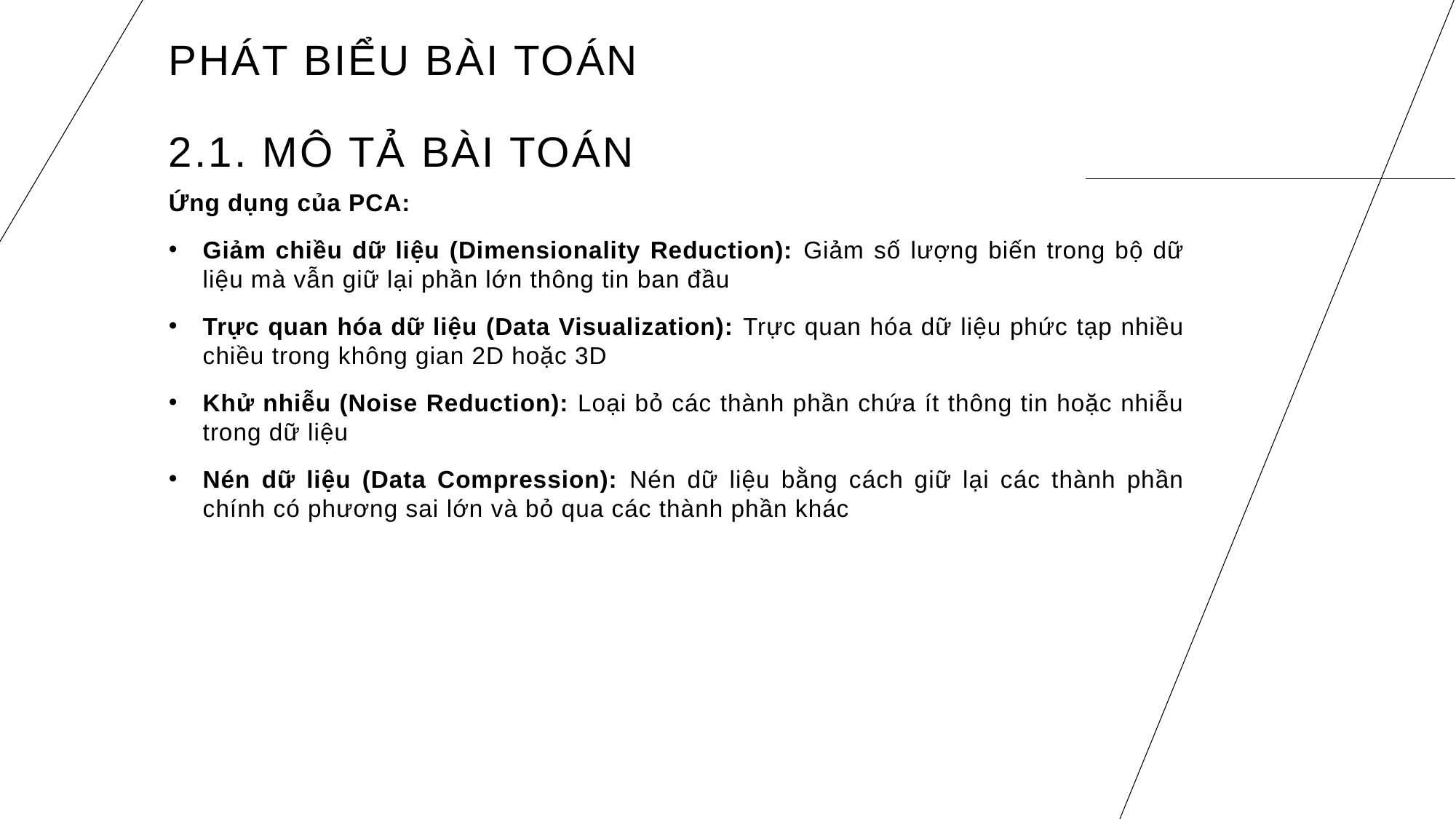

# Phát Biểu bài toán 2.1. Mô tả bài toán
Ứng dụng của PCA:
Giảm chiều dữ liệu (Dimensionality Reduction): Giảm số lượng biến trong bộ dữ liệu mà vẫn giữ lại phần lớn thông tin ban đầu
Trực quan hóa dữ liệu (Data Visualization): Trực quan hóa dữ liệu phức tạp nhiều chiều trong không gian 2D hoặc 3D
Khử nhiễu (Noise Reduction): Loại bỏ các thành phần chứa ít thông tin hoặc nhiễu trong dữ liệu
Nén dữ liệu (Data Compression): Nén dữ liệu bằng cách giữ lại các thành phần chính có phương sai lớn và bỏ qua các thành phần khác